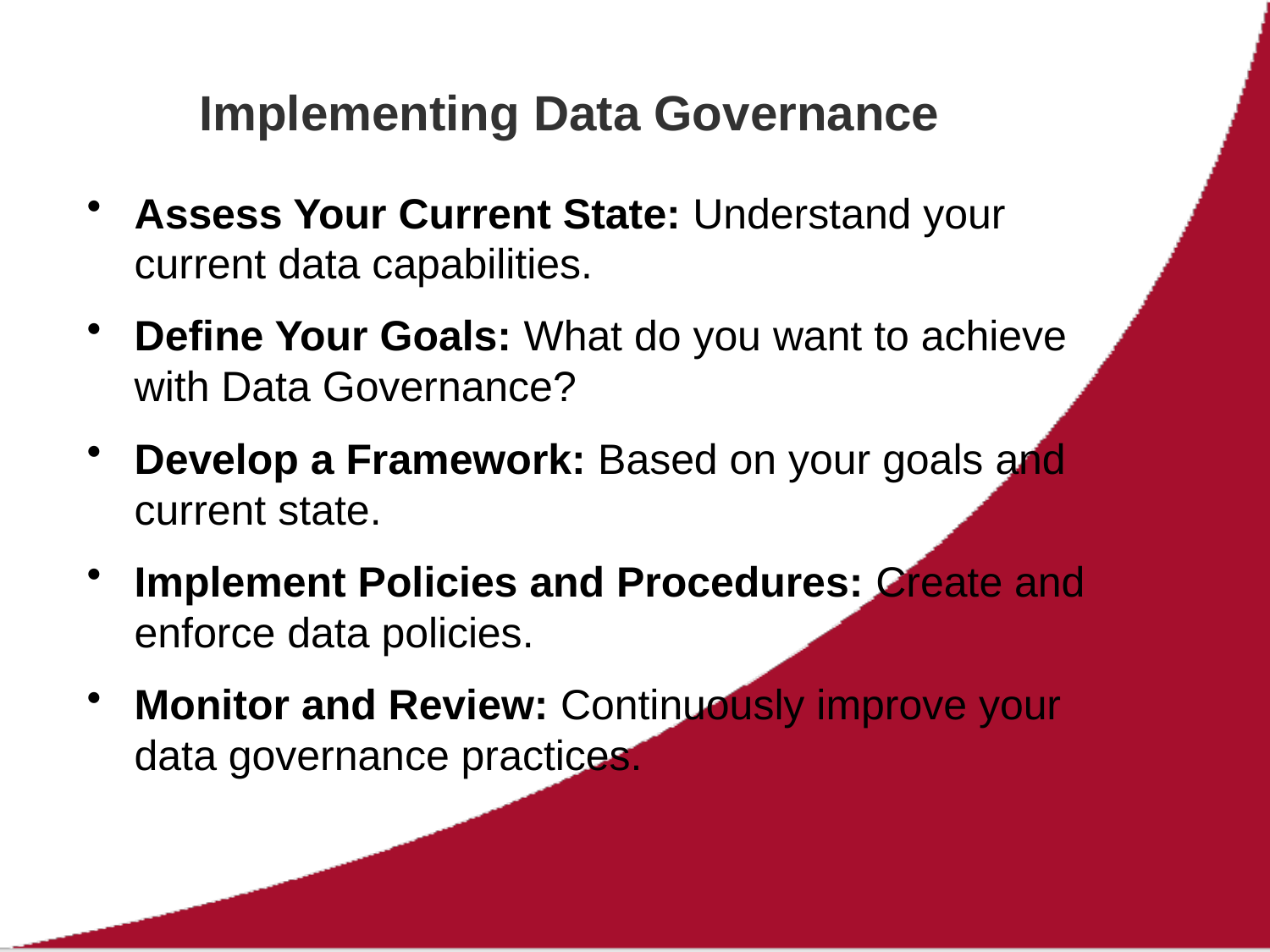

# Implementing Data Governance
Assess Your Current State: Understand your current data capabilities.
Define Your Goals: What do you want to achieve with Data Governance?
Develop a Framework: Based on your goals and current state.
Implement Policies and Procedures: Create and enforce data policies.
Monitor and Review: Continuously improve your data governance practices.